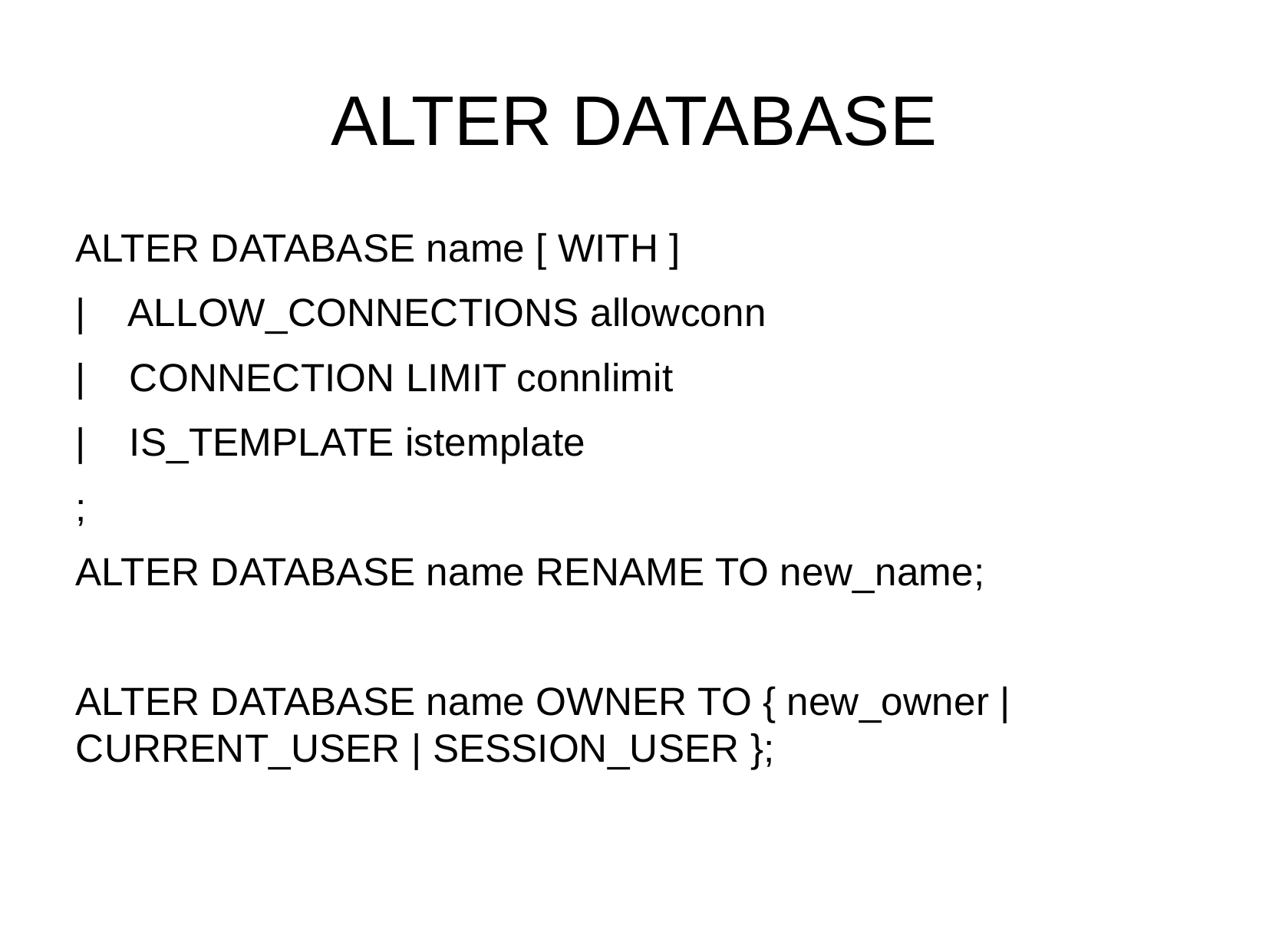

ALTER DATABASE
ALTER DATABASE name [ WITH ]
|    ALLOW_CONNECTIONS allowconn
|    CONNECTION LIMIT connlimit
|    IS_TEMPLATE istemplate
;
ALTER DATABASE name RENAME TO new_name;

ALTER DATABASE name OWNER TO { new_owner | CURRENT_USER | SESSION_USER };